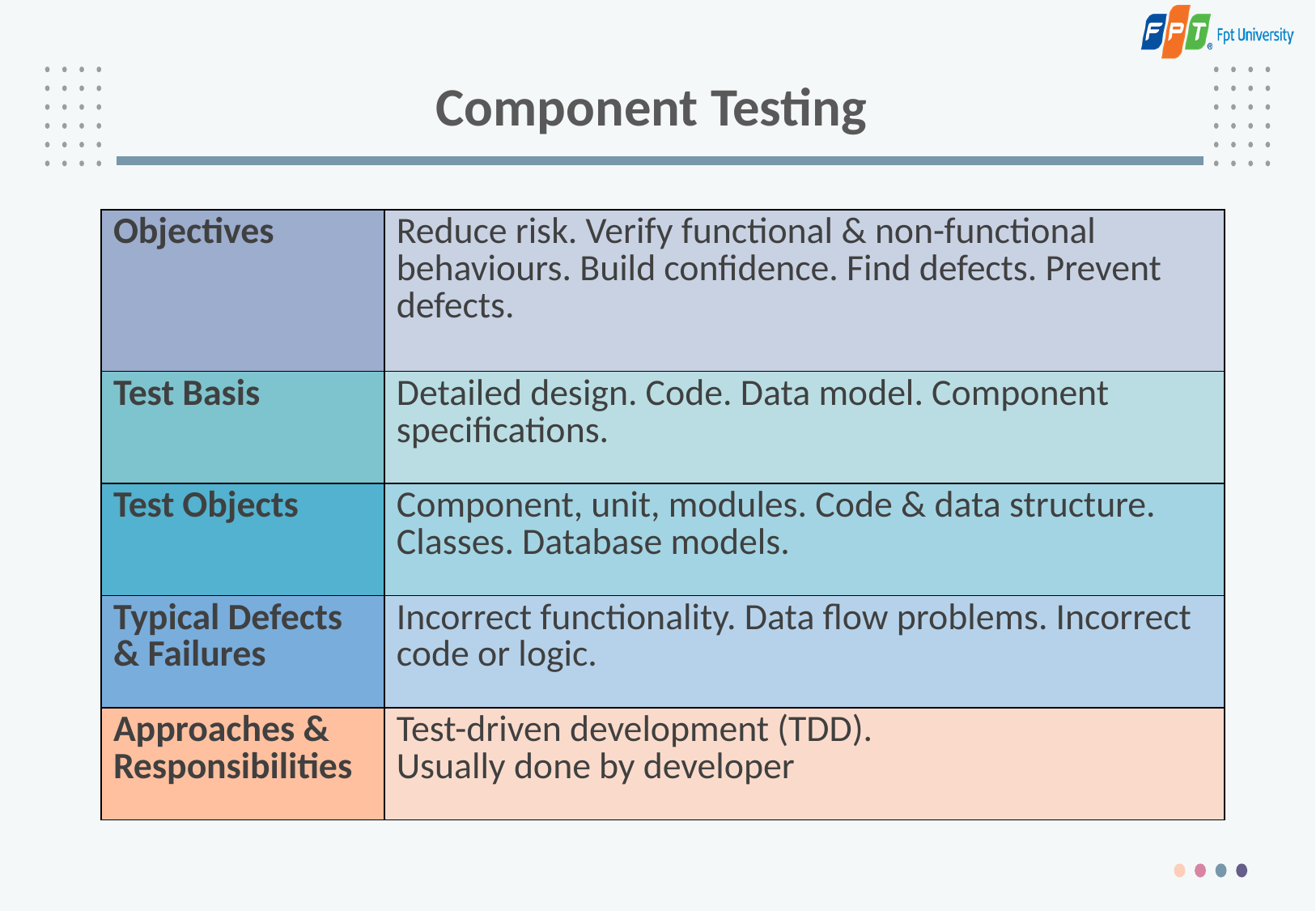

# Component Testing
| Objectives | Reduce risk. Verify functional & non-functional behaviours. Build confidence. Find defects. Prevent defects. |
| --- | --- |
| Test Basis | Detailed design. Code. Data model. Component specifications. |
| Test Objects | Component, unit, modules. Code & data structure. Classes. Database models. |
| Typical Defects & Failures | Incorrect functionality. Data flow problems. Incorrect code or logic. |
| Approaches & Responsibilities | Test-driven development (TDD). Usually done by developer |